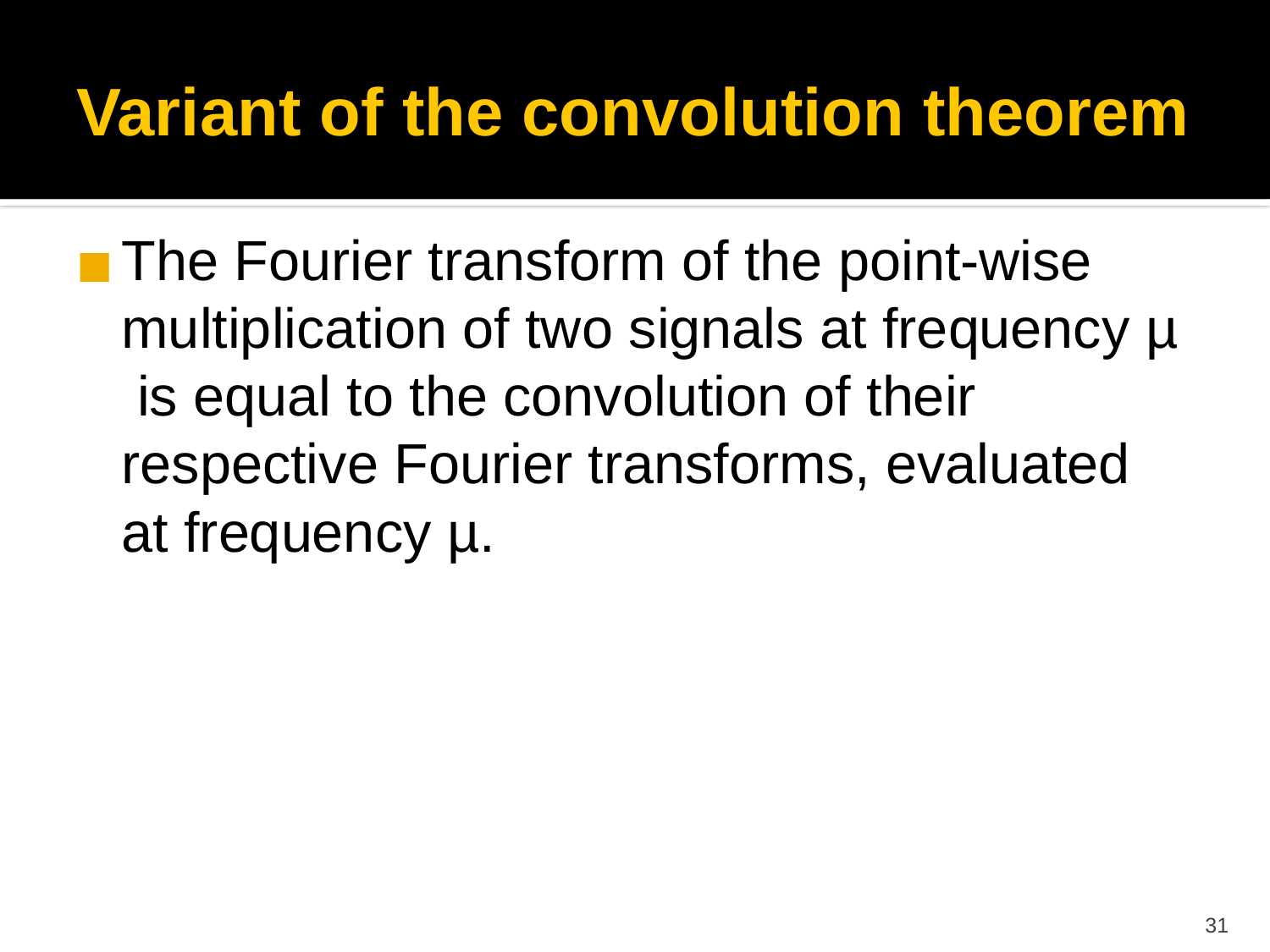

# Variant of the convolution theorem
The Fourier transform of the point-wise multiplication of two signals at frequency µ  is equal to the convolution of their respective Fourier transforms, evaluated at frequency µ.
31